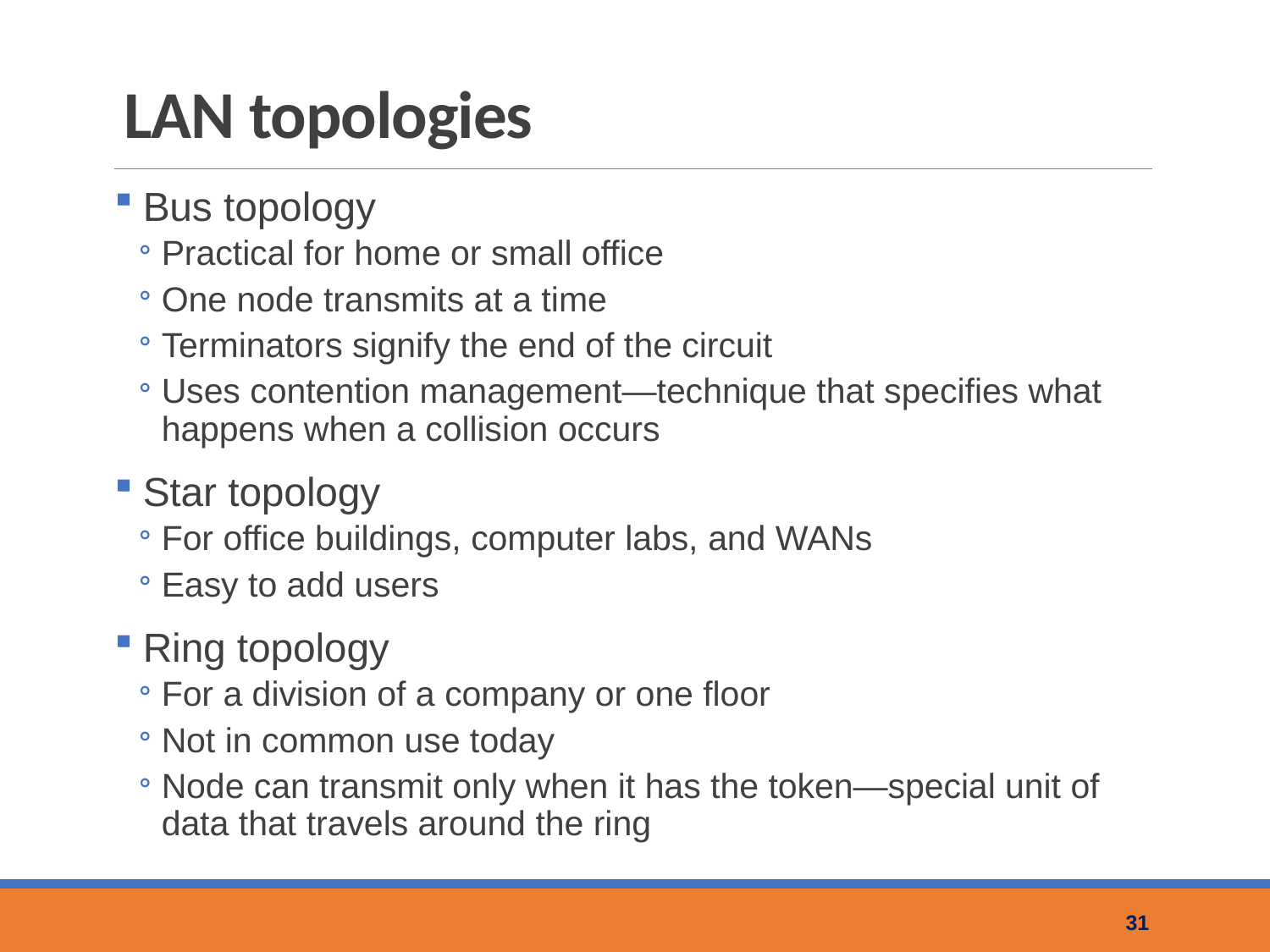

# LAN topologies
Bus topology
Practical for home or small office
One node transmits at a time
Terminators signify the end of the circuit
Uses contention management—technique that specifies what happens when a collision occurs
Star topology
For office buildings, computer labs, and WANs
Easy to add users
Ring topology
For a division of a company or one floor
Not in common use today
Node can transmit only when it has the token—special unit of data that travels around the ring
31